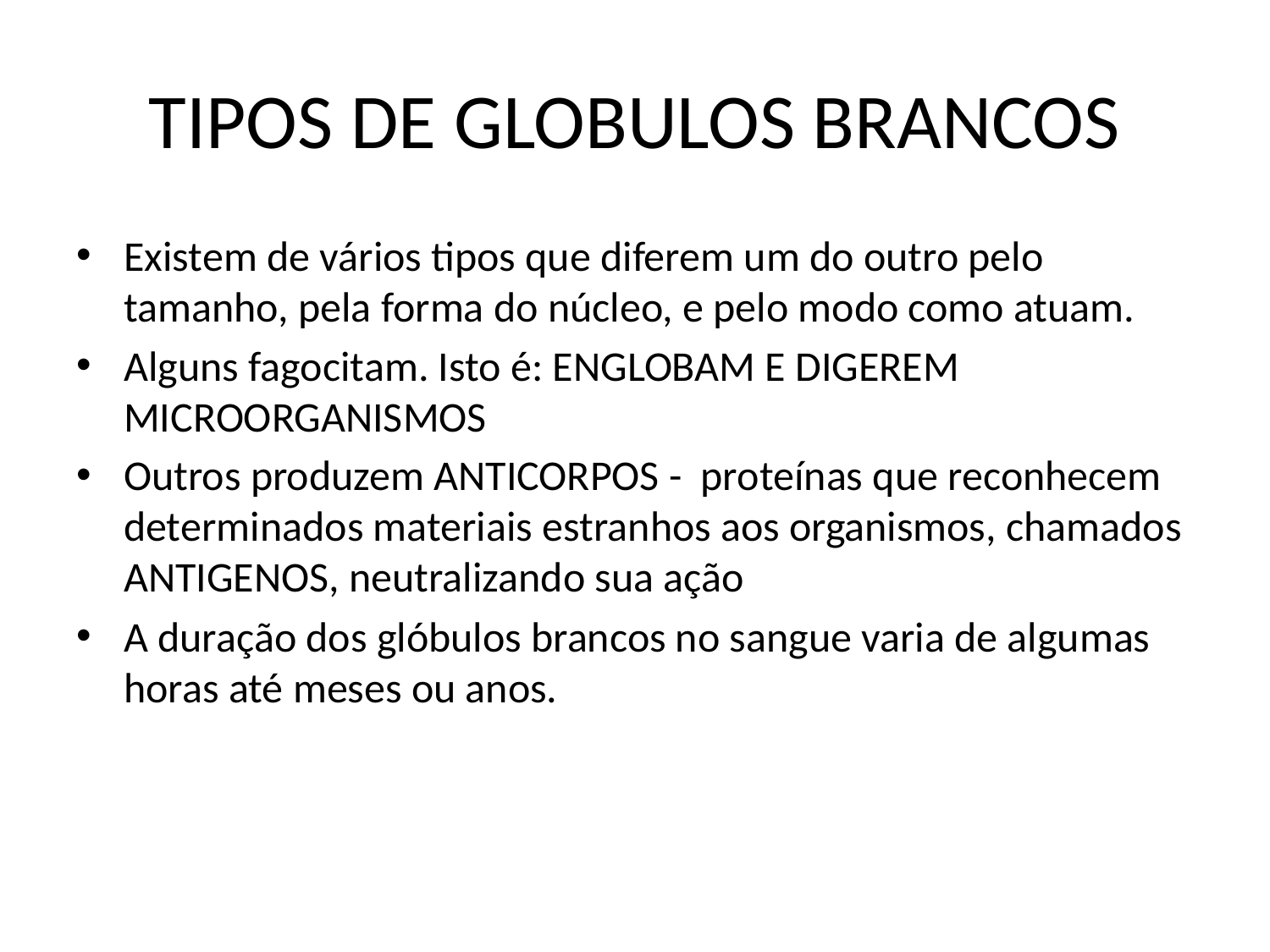

# TIPOS DE GLOBULOS BRANCOS
Existem de vários tipos que diferem um do outro pelo tamanho, pela forma do núcleo, e pelo modo como atuam.
Alguns fagocitam. Isto é: ENGLOBAM E DIGEREM MICROORGANISMOS
Outros produzem ANTICORPOS -  proteínas que reconhecem determinados materiais estranhos aos organismos, chamados ANTIGENOS, neutralizando sua ação
A duração dos glóbulos brancos no sangue varia de algumas horas até meses ou anos.